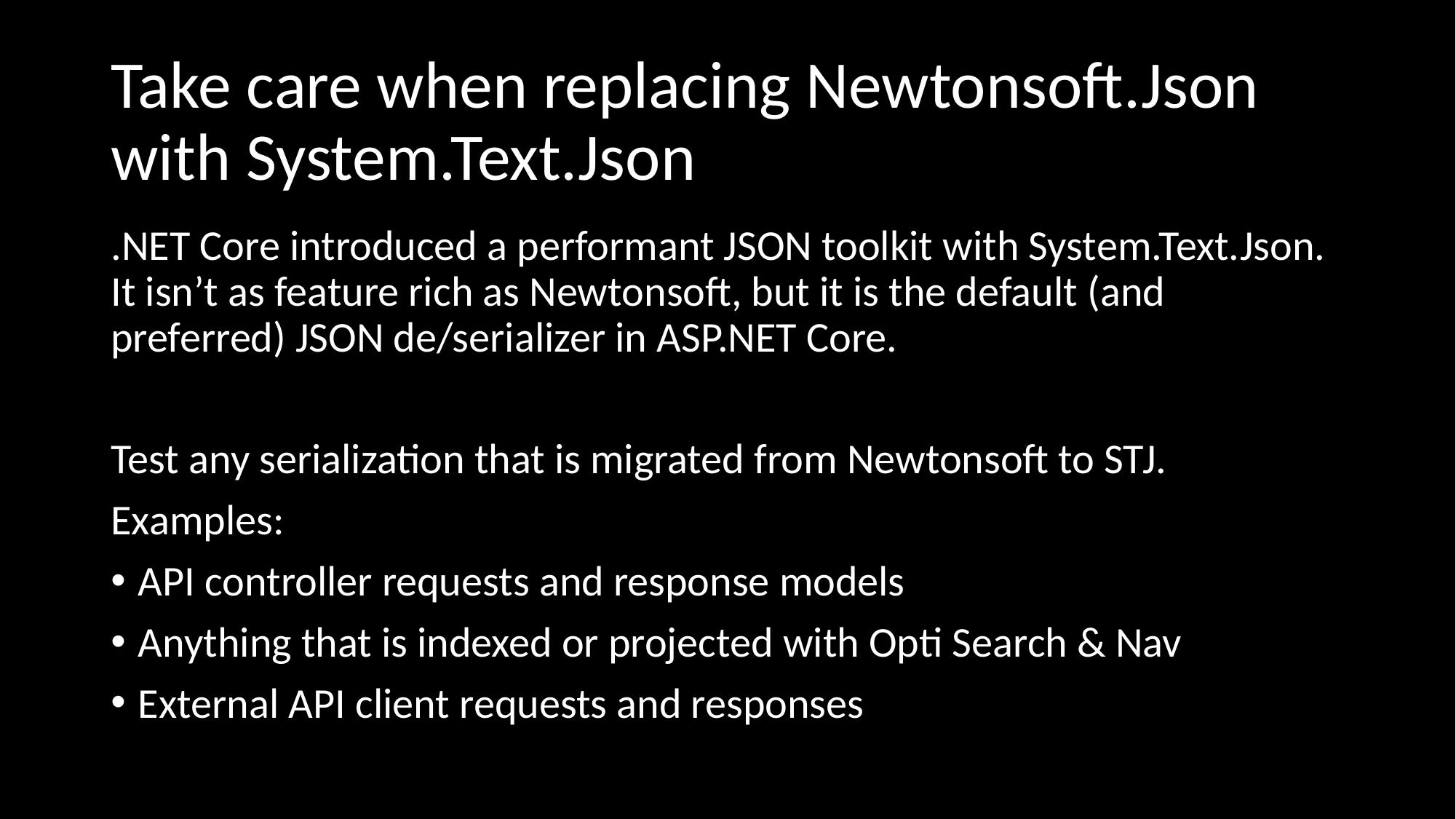

# Take care when replacing Newtonsoft.Json with System.Text.Json
.NET Core introduced a performant JSON toolkit with System.Text.Json. It isn’t as feature rich as Newtonsoft, but it is the default (and preferred) JSON de/serializer in ASP.NET Core.

Test any serialization that is migrated from Newtonsoft to STJ.
Examples:
API controller requests and response models
Anything that is indexed or projected with Opti Search & Nav
External API client requests and responses